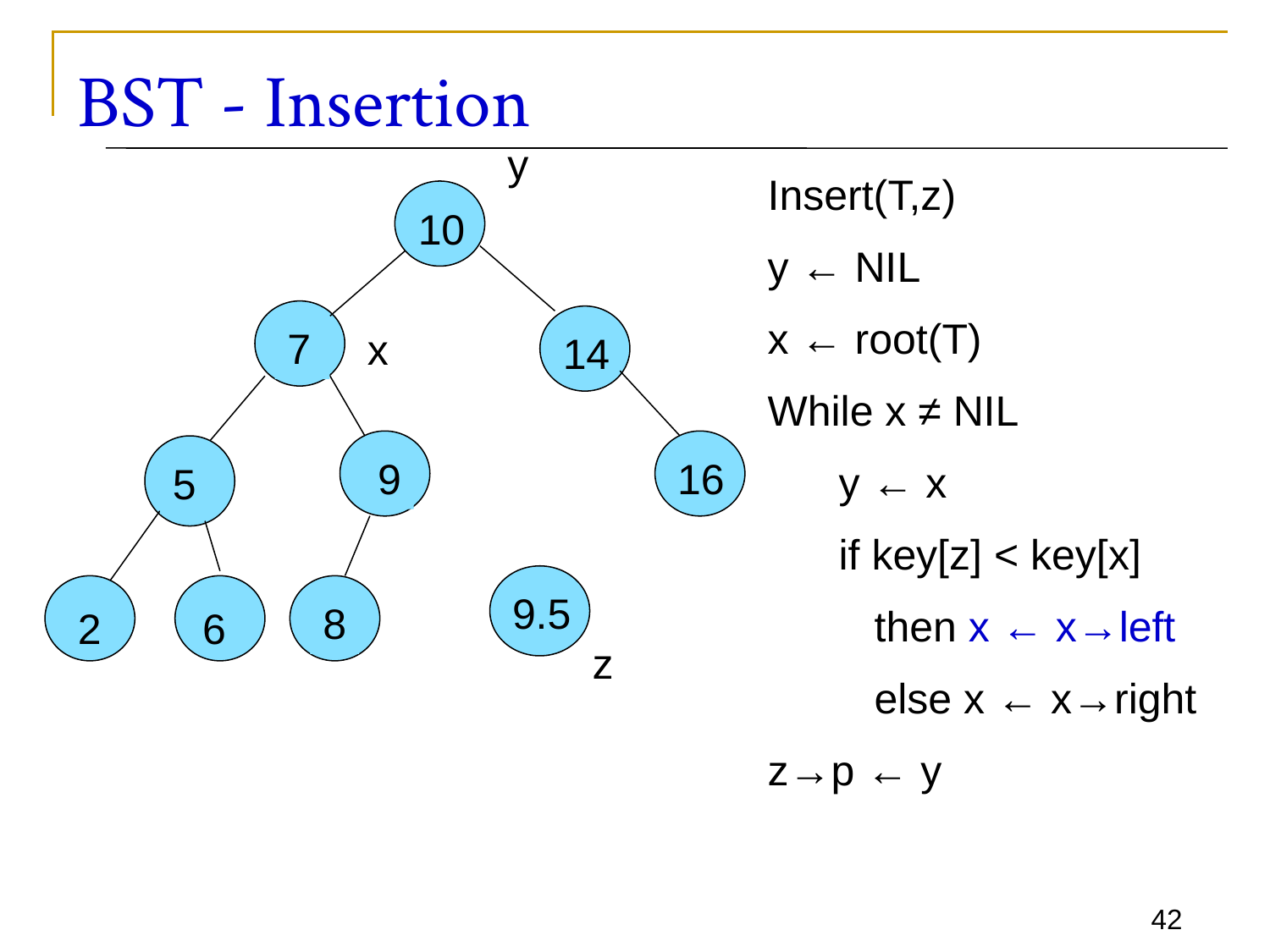

# BST - Insertion
y
Insert(T,z)
y ← NIL
x ← root(T)
While x ≠ NIL
      y ← x
      if key[z] < key[x]
         then x ← x→left
         else x ← x→right
z→p ← y

10

7
x
14

9
16
5

9.5
8
2
6
z